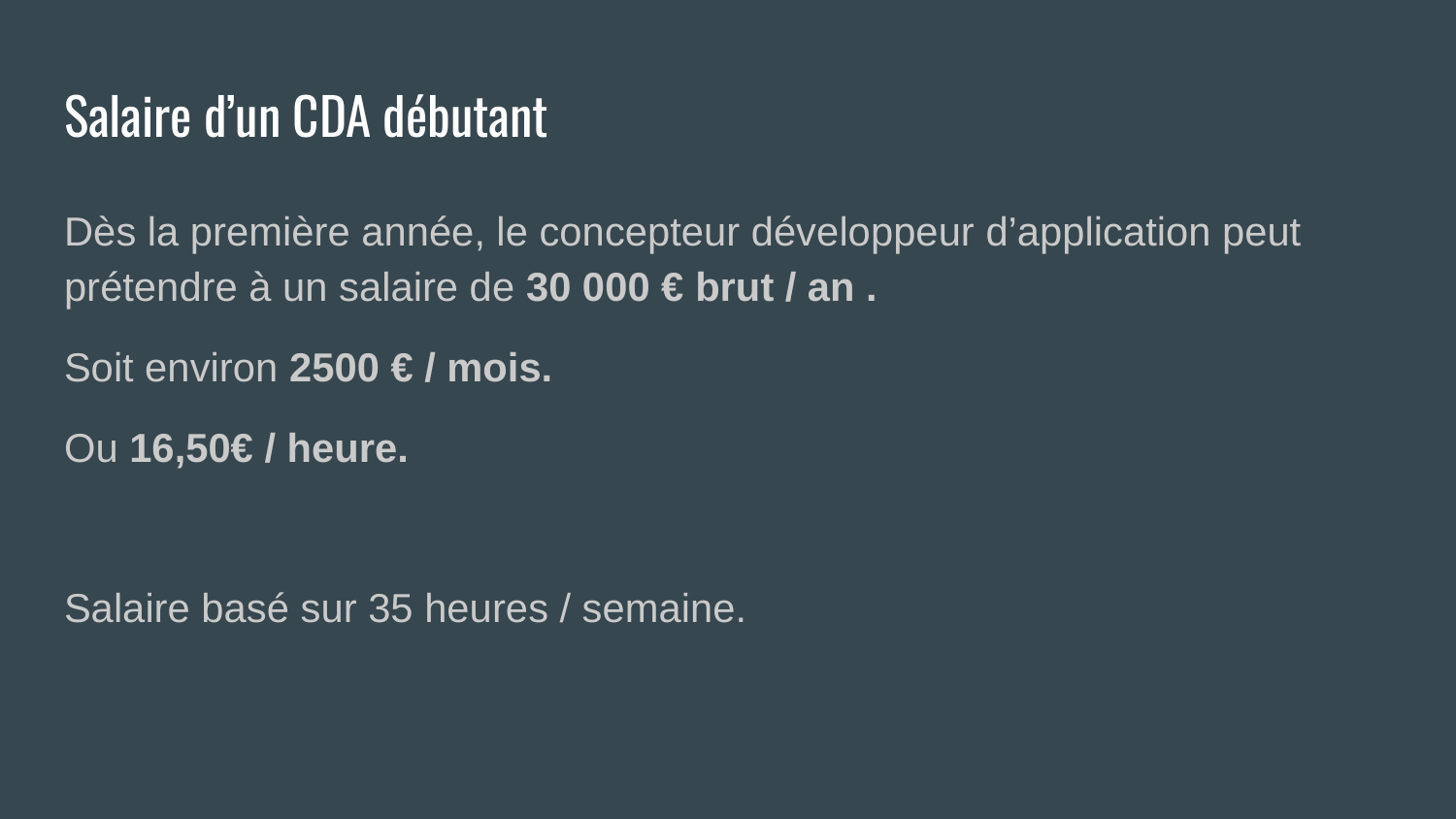

# Salaire d’un CDA débutant
Dès la première année, le concepteur développeur d’application peut prétendre à un salaire de 30 000 € brut / an .
Soit environ 2500 € / mois.
Ou 16,50€ / heure.

Salaire basé sur 35 heures / semaine.